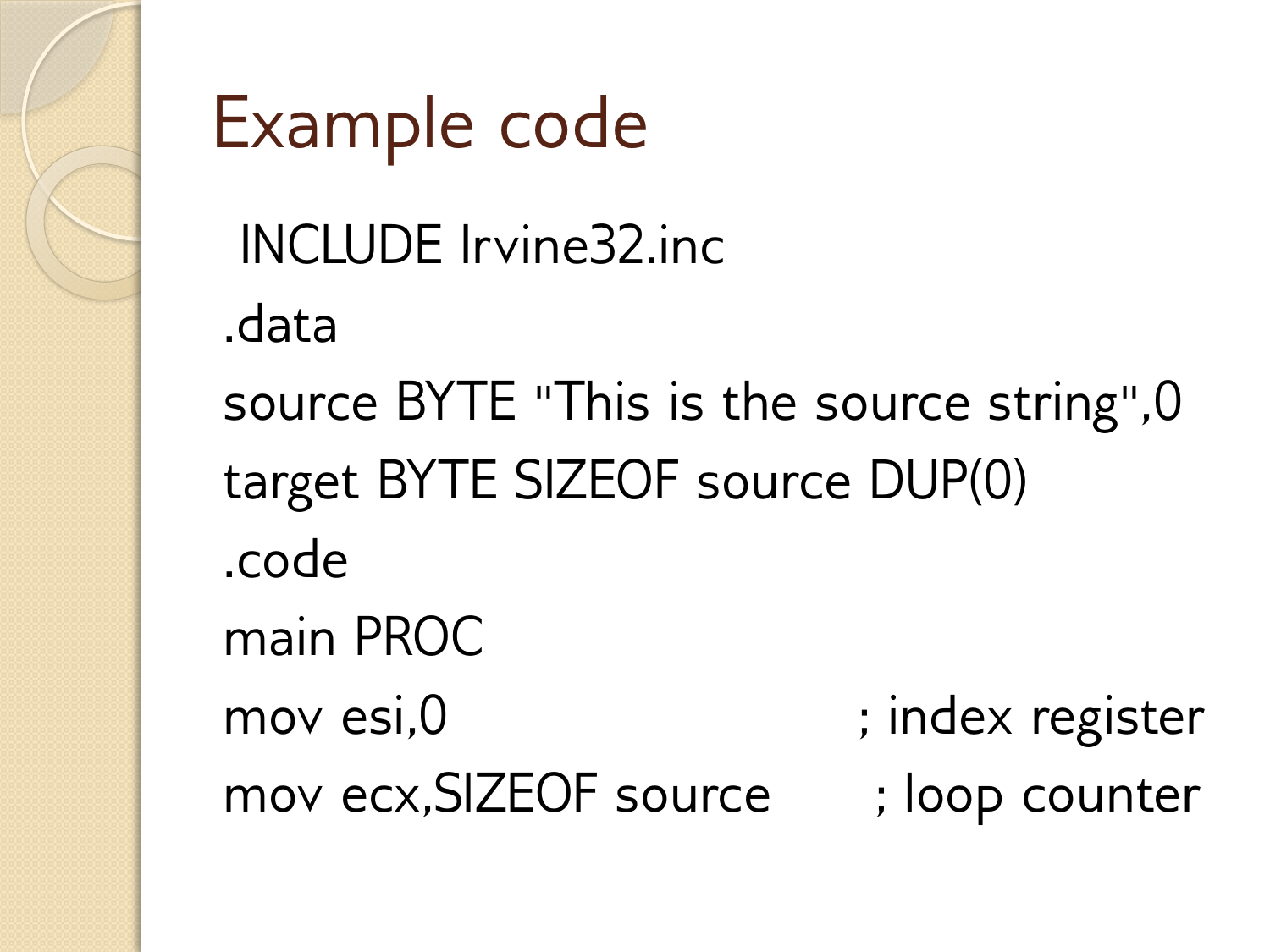

# Example code
 INCLUDE Irvine32.inc
.data
source BYTE "This is the source string",0
target BYTE SIZEOF source DUP(0)
.code
main PROC
mov esi,0 				; index register
mov ecx,SIZEOF source	 ; loop counter